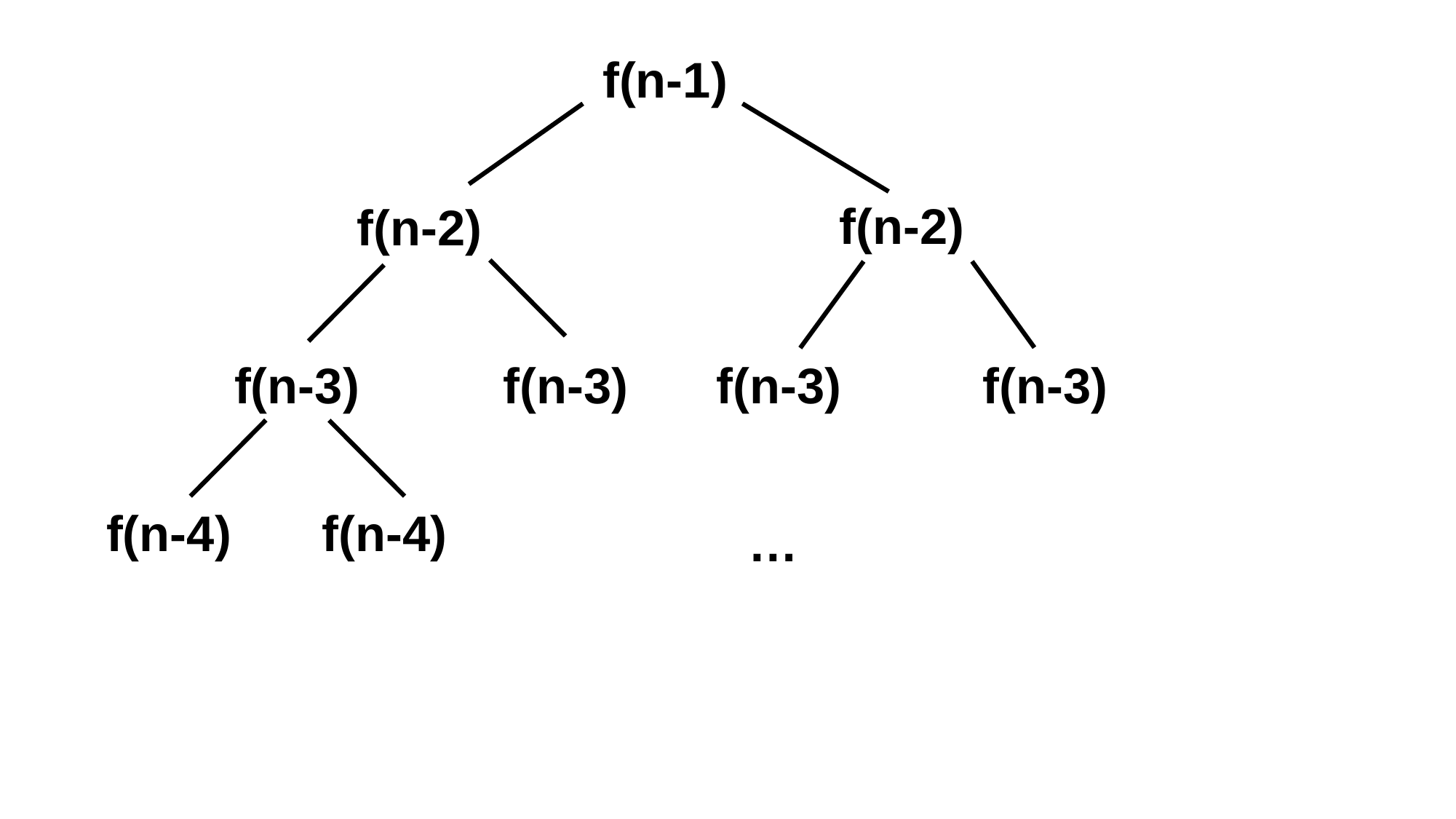

f(n-1)
f(n-2)
f(n-2)
f(n-3)
f(n-3)
f(n-3)
f(n-3)
f(n-4)
f(n-4)
…